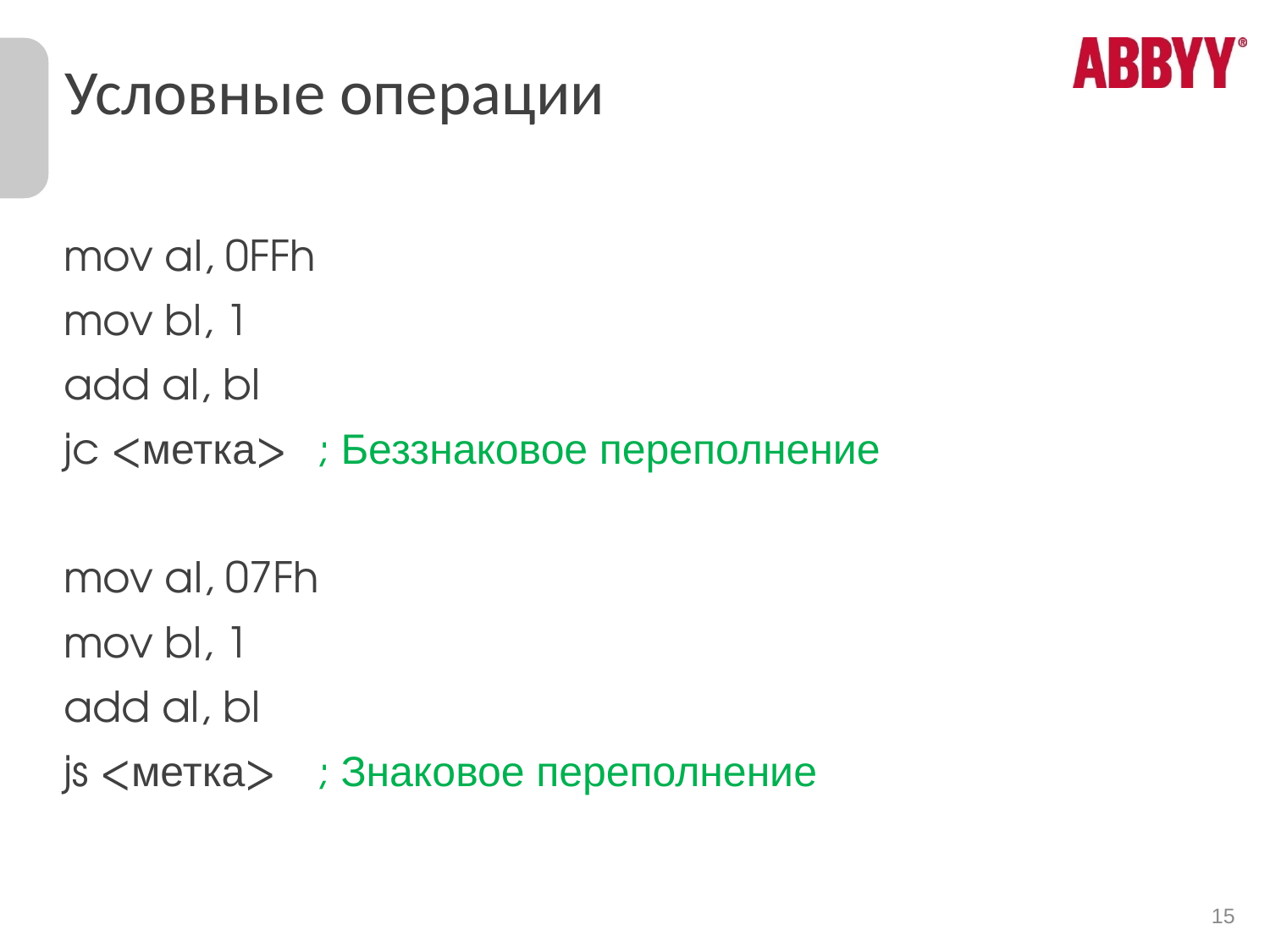

# Условные операции
mov al, 0FFh
mov bl, 1
add al, bl
jc <метка>	; Беззнаковое переполнение

mov al, 07Fh
mov bl, 1
add al, bl
js <метка>	; Знаковое переполнение

15